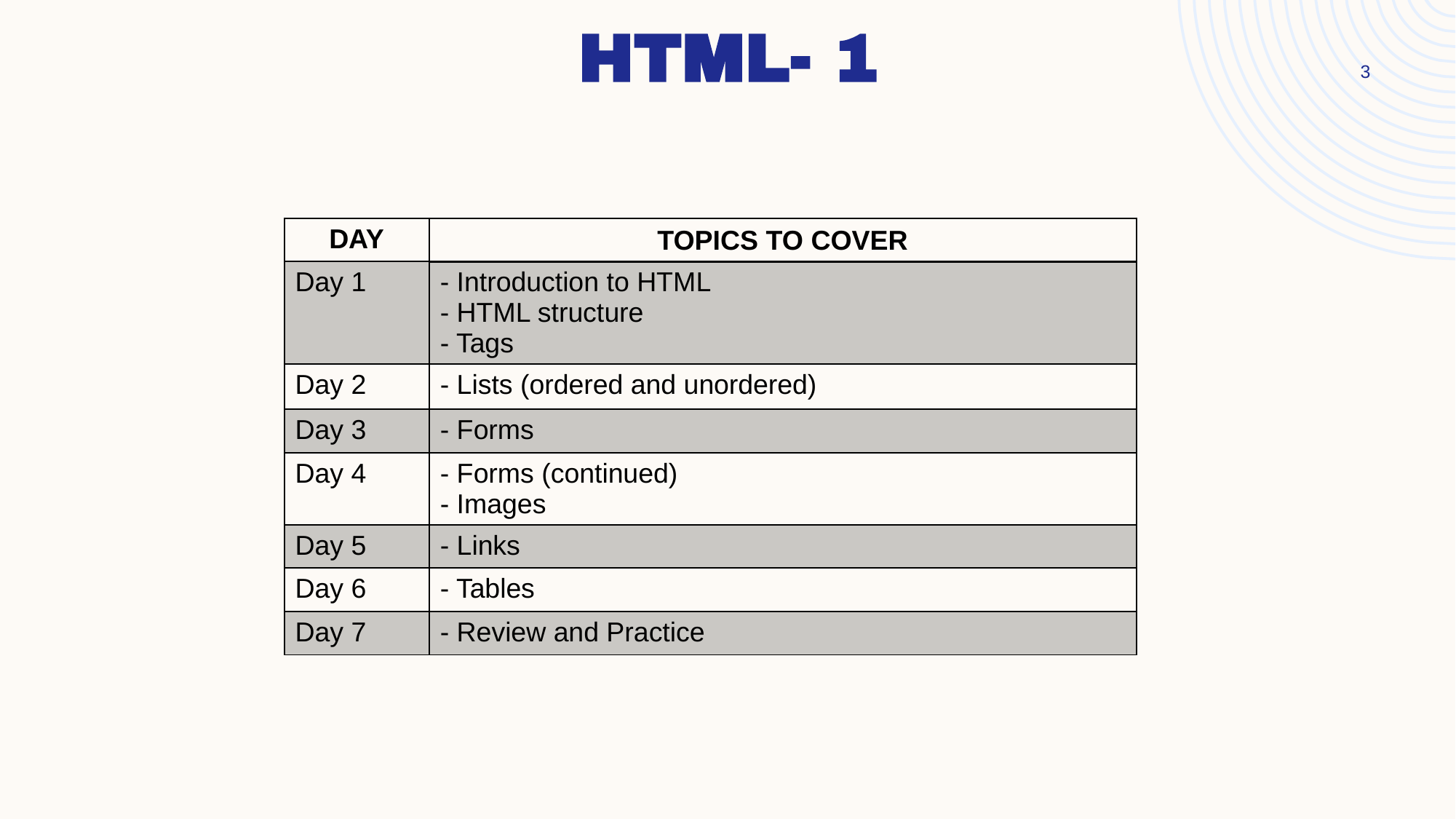

# HTML- 1
3
| DAY | TOPICS TO COVER |
| --- | --- |
| Day 1 | - Introduction to HTML - HTML structure - Tags |
| Day 2 | - Lists (ordered and unordered) |
| Day 3 | - Forms |
| Day 4 | - Forms (continued) - Images |
| Day 5 | - Links |
| Day 6 | - Tables |
| Day 7 | - Review and Practice |